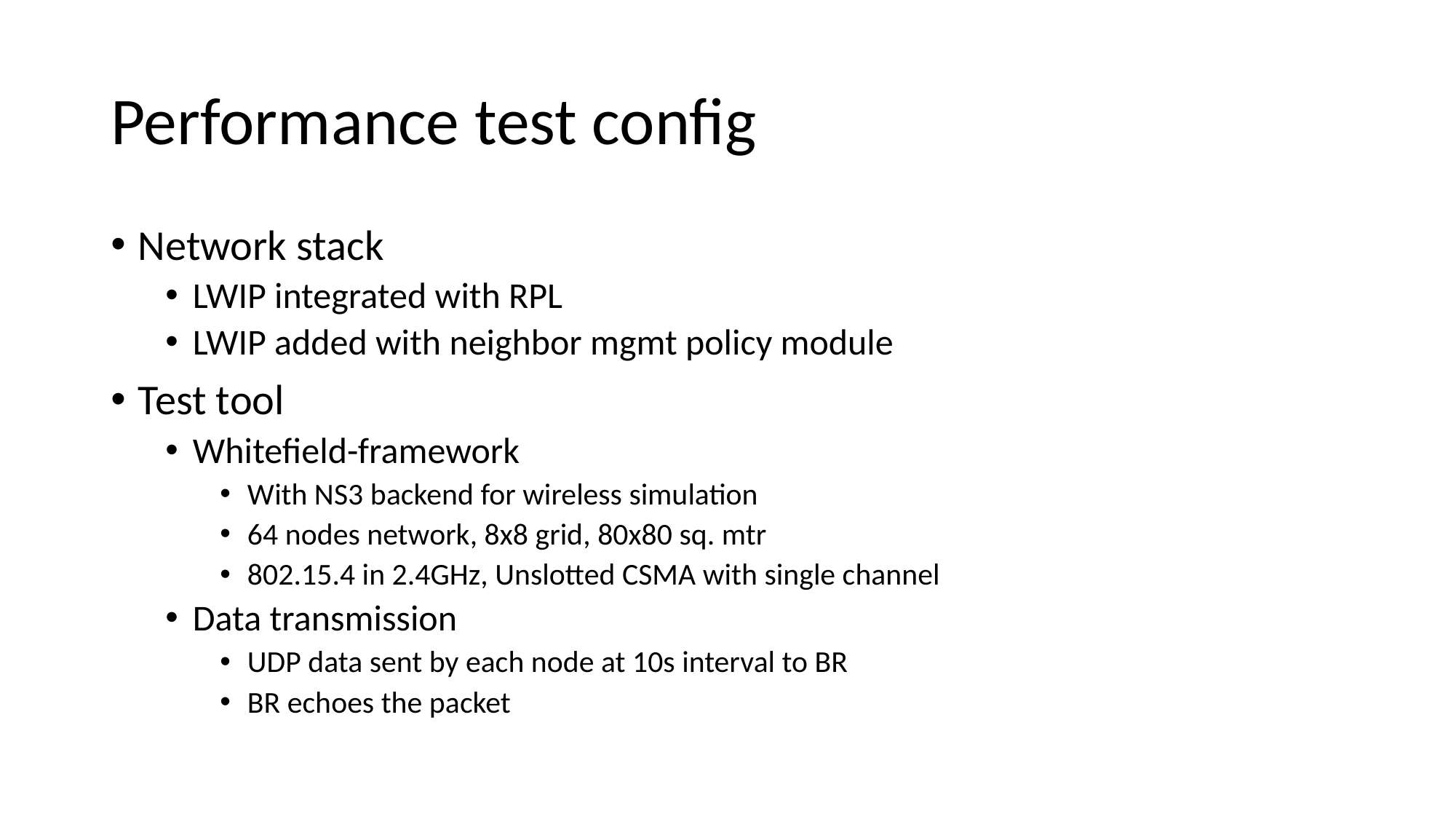

# Performance test config
Network stack
LWIP integrated with RPL
LWIP added with neighbor mgmt policy module
Test tool
Whitefield-framework
With NS3 backend for wireless simulation
64 nodes network, 8x8 grid, 80x80 sq. mtr
802.15.4 in 2.4GHz, Unslotted CSMA with single channel
Data transmission
UDP data sent by each node at 10s interval to BR
BR echoes the packet